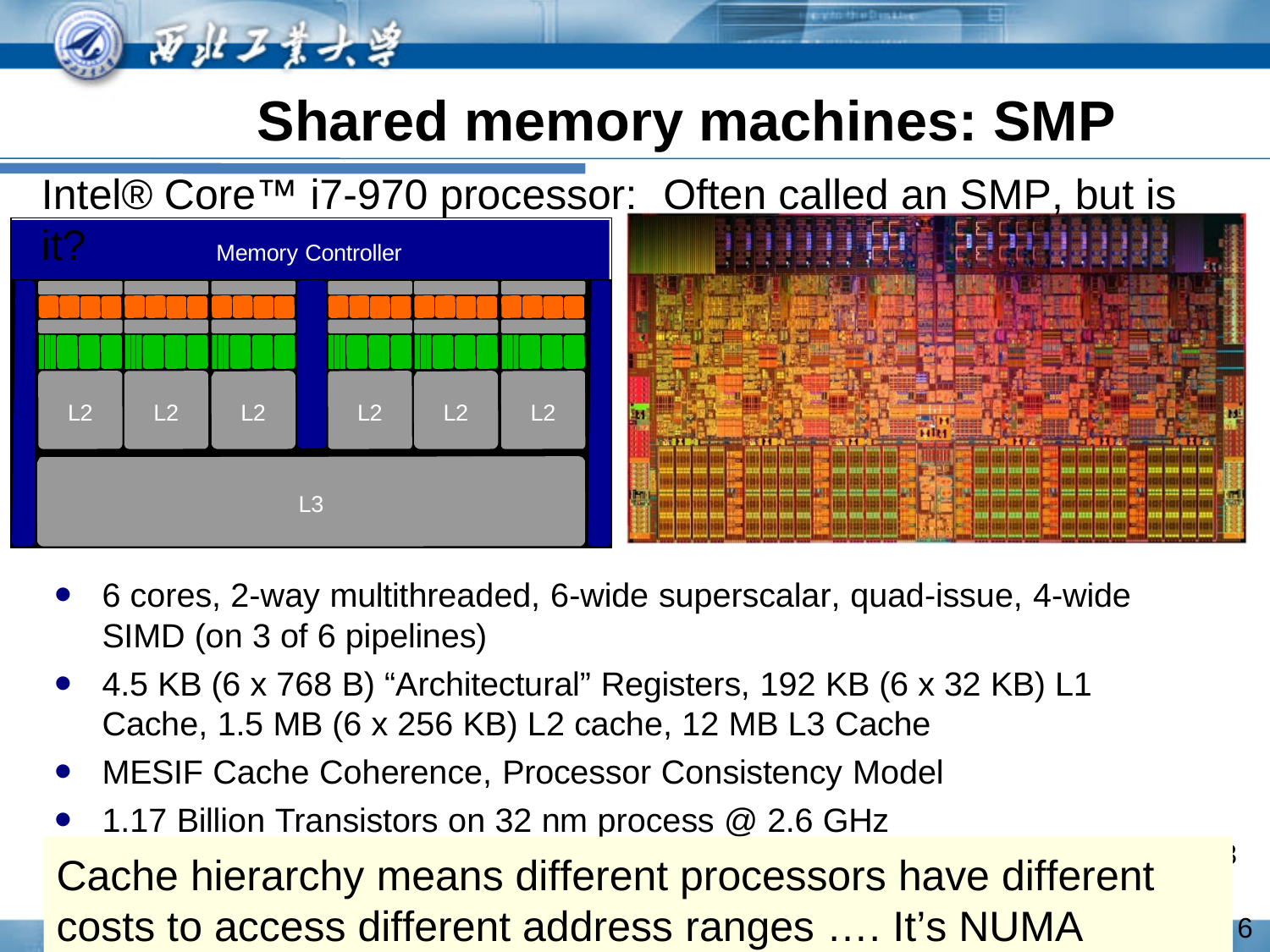

# Shared memory machines: SMP

Intel® Core™ i7-970 processor:	Often called an SMP, but is it?

Memory Controller

L2
L2
L2
L2
L2
L2

L3

6 cores, 2-way multithreaded, 6-wide superscalar, quad-issue, 4-wide SIMD (on 3 of 6 pipelines)
4.5 KB (6 x 768 B) “Architectural” Registers, 192 KB (6 x 32 KB) L1
Cache, 1.5 MB (6 x 256 KB) L2 cache, 12 MB L3 Cache
MESIF Cache Coherence, Processor Consistency Model
1.17 Billion Transistors on 32 nm process @ 2.6 GHz
33/3

Cache hierarchy means different processors have different
costs to access different address ranges …. It’s NUMA
6